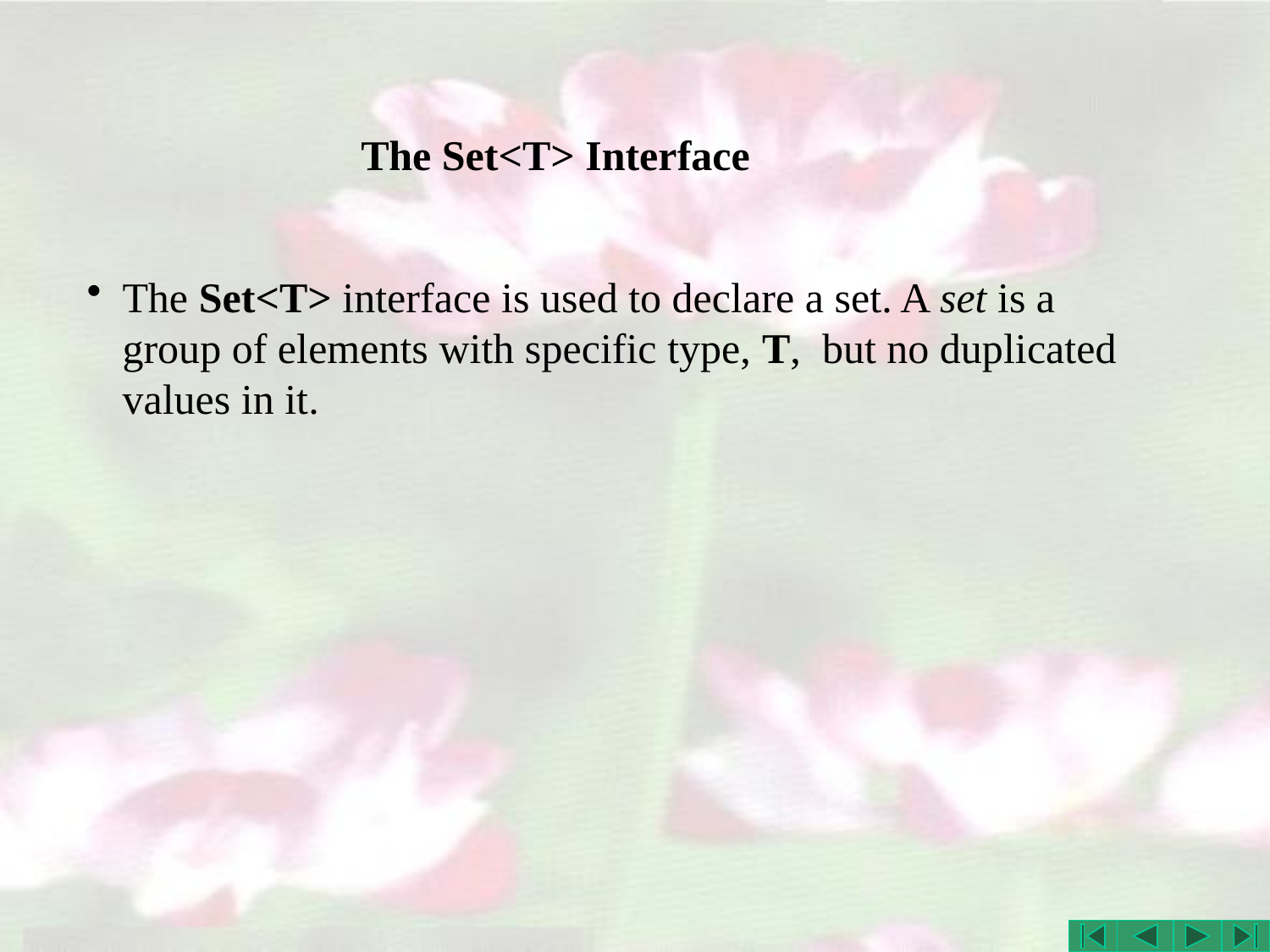

# The Set<T> Interface
The Set<T> interface is used to declare a set. A set is a group of elements with specific type, T,  but no duplicated values in it.